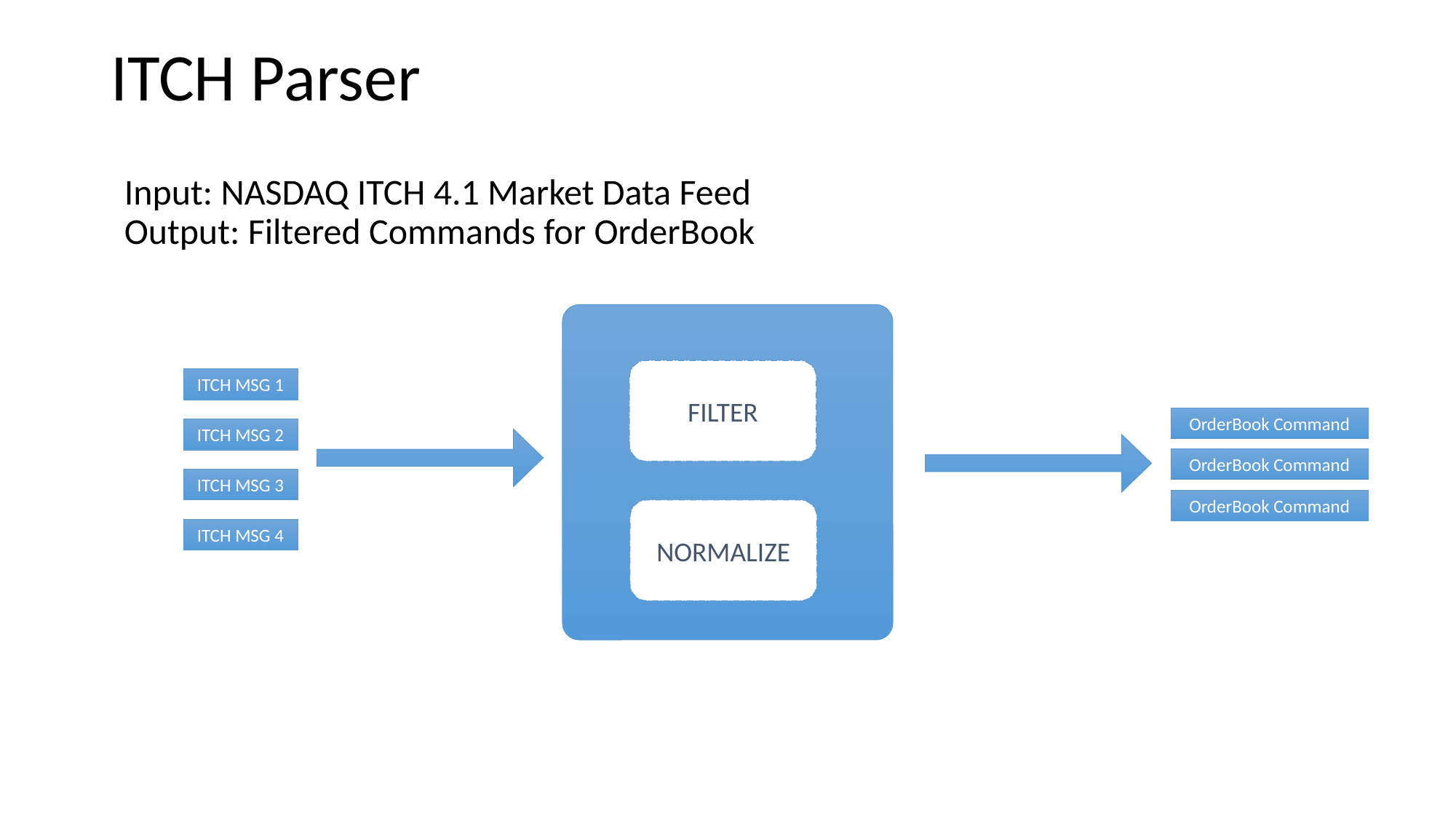

# ITCH Parser
Input: NASDAQ ITCH 4.1 Market Data Feed
Output: Filtered Commands for OrderBook

FILTER
NORMALIZE
ITCH MSG 1
OrderBook Command
ITCH MSG 2

OrderBook Command
ITCH MSG 3
OrderBook Command
ITCH MSG 4